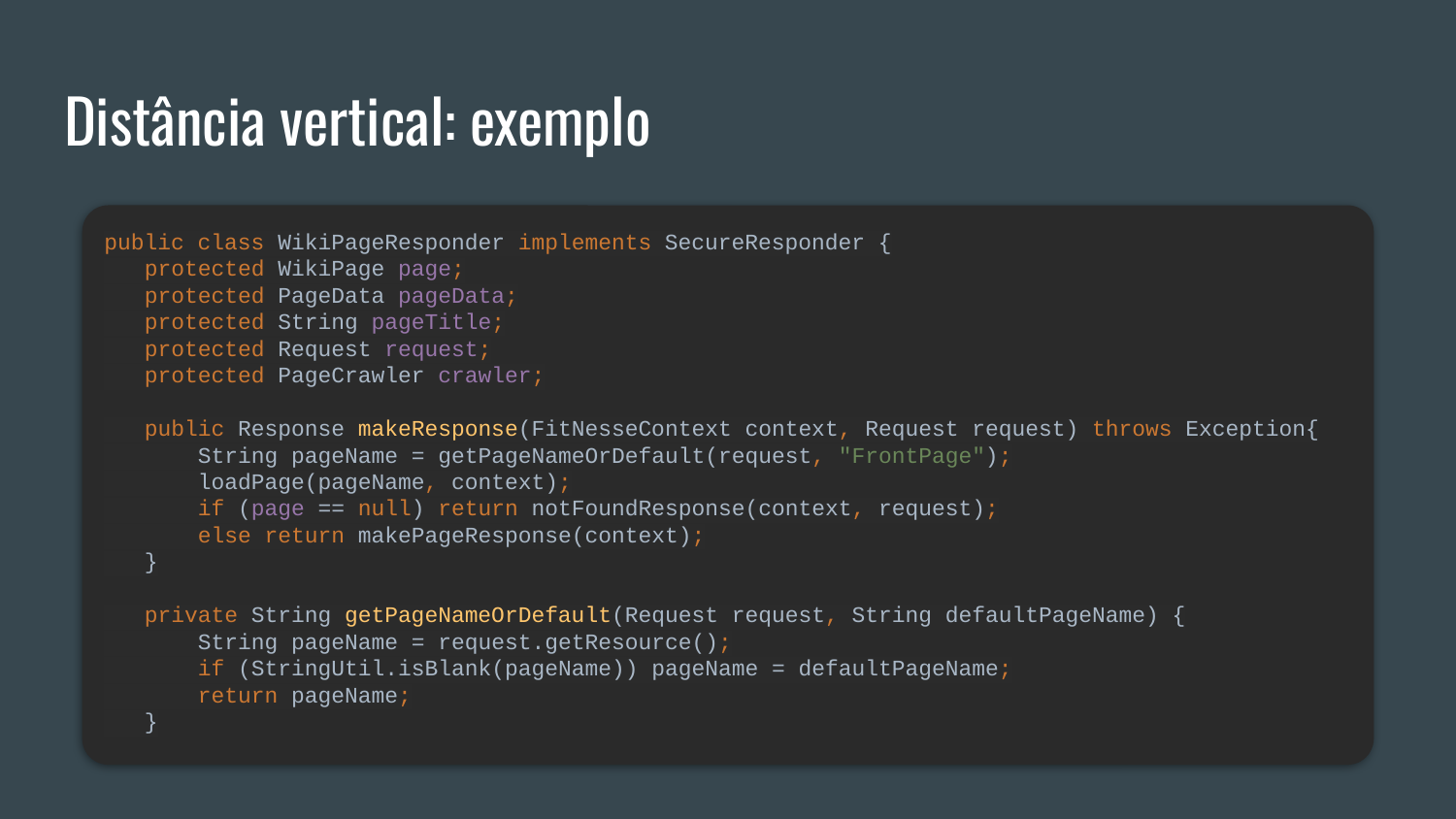

# Distância vertical: exemplo

public class WikiPageResponder implements SecureResponder {
   protected WikiPage page;
   protected PageData pageData;
   protected String pageTitle;
   protected Request request;
   protected PageCrawler crawler;

   public Response makeResponse(FitNesseContext context, Request request) throws Exception{
       String pageName = getPageNameOrDefault(request, "FrontPage");
       loadPage(pageName, context);
       if (page == null) return notFoundResponse(context, request);
       else return makePageResponse(context);
   }

   private String getPageNameOrDefault(Request request, String defaultPageName) {
       String pageName = request.getResource();
       if (StringUtil.isBlank(pageName)) pageName = defaultPageName;
       return pageName;
   }